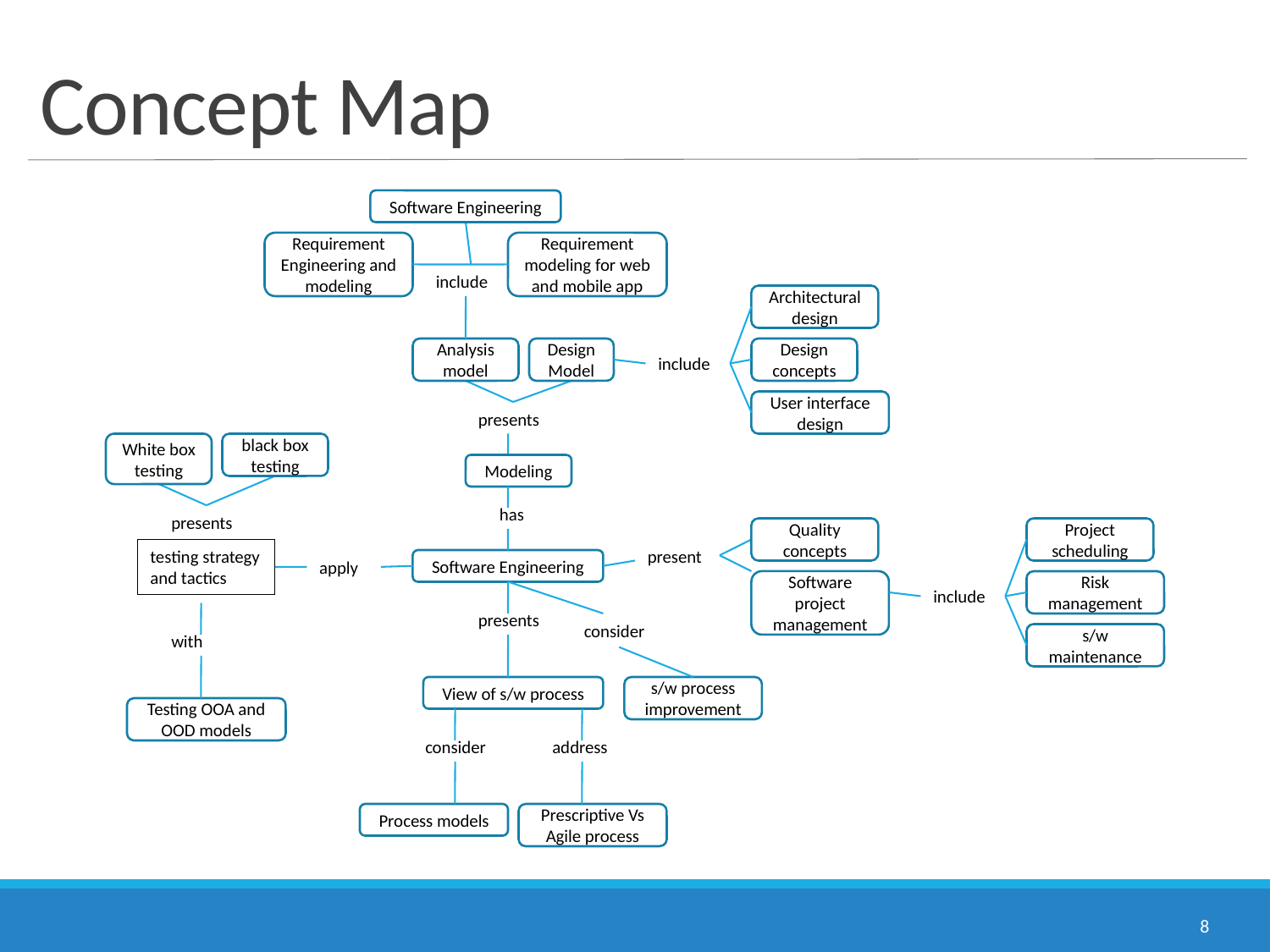

# Concept Map
Software Engineering
Requirement Engineering and modeling
Requirement modeling for web and mobile app
include
Architectural design
Analysis model
Design Model
Design concepts
include
User interface design
presents
White box testing
black box testing
Modeling
has
presents
Quality concepts
Project scheduling
testing strategy and tactics
present
apply
Software Engineering
Software project management
Risk management
include
presents
with
consider
s/w maintenance
View of s/w process
s/w process improvement
Testing OOA and OOD models
consider
address
Process models
Prescriptive Vs Agile process